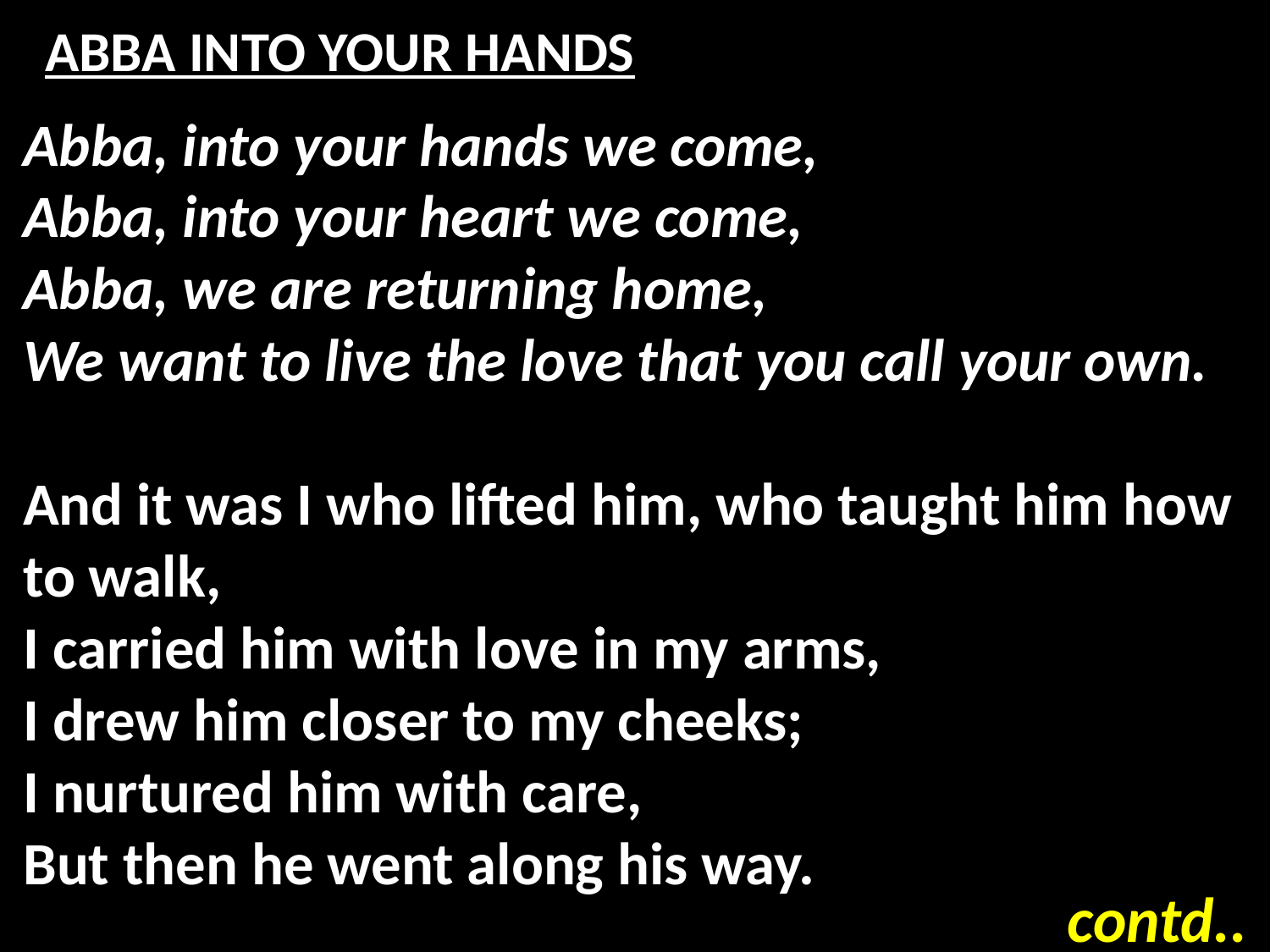

# ABBA INTO YOUR HANDS
Abba, into your hands we come,
Abba, into your heart we come,
Abba, we are returning home,
We want to live the love that you call your own.

And it was I who lifted him, who taught him how to walk,
I carried him with love in my arms,
I drew him closer to my cheeks;
I nurtured him with care,
But then he went along his way.
contd..